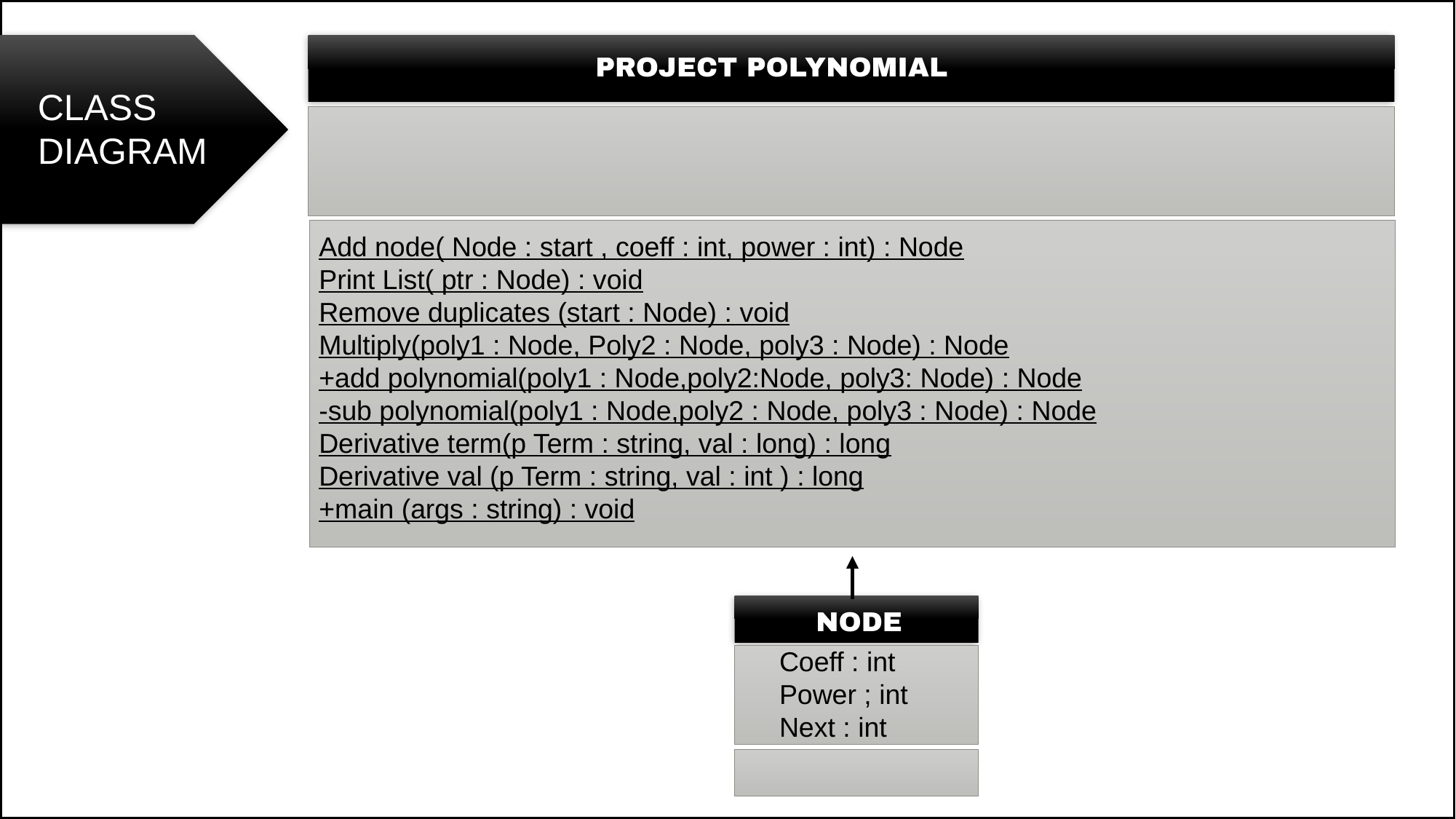

PROJECT POLYNOMIAL
CLASS
DIAGRAM

Add node( Node : start , coeff : int, power : int) : Node
Print List( ptr : Node) : void
Remove duplicates (start : Node) : void
Multiply(poly1 : Node, Poly2 : Node, poly3 : Node) : Node
+add polynomial(poly1 : Node,poly2:Node, poly3: Node) : Node
-sub polynomial(poly1 : Node,poly2 : Node, poly3 : Node) : Node
Derivative term(p Term : string, val : long) : long
Derivative val (p Term : string, val : int ) : long
+main (args : string) : void

NODE
Coeff : int
Power ; int
Next : int

11